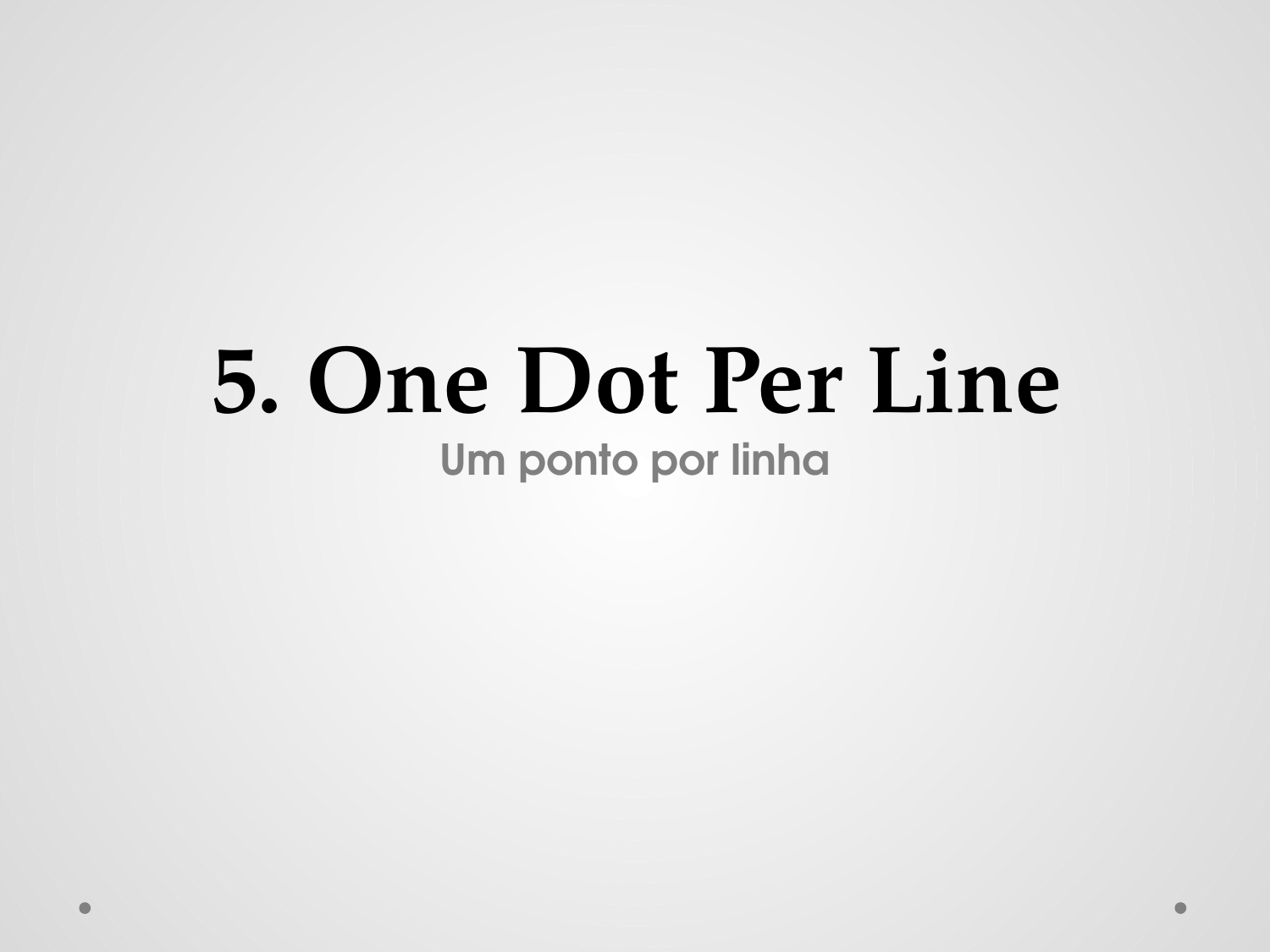

5. One Dot Per Line
Um ponto por linha